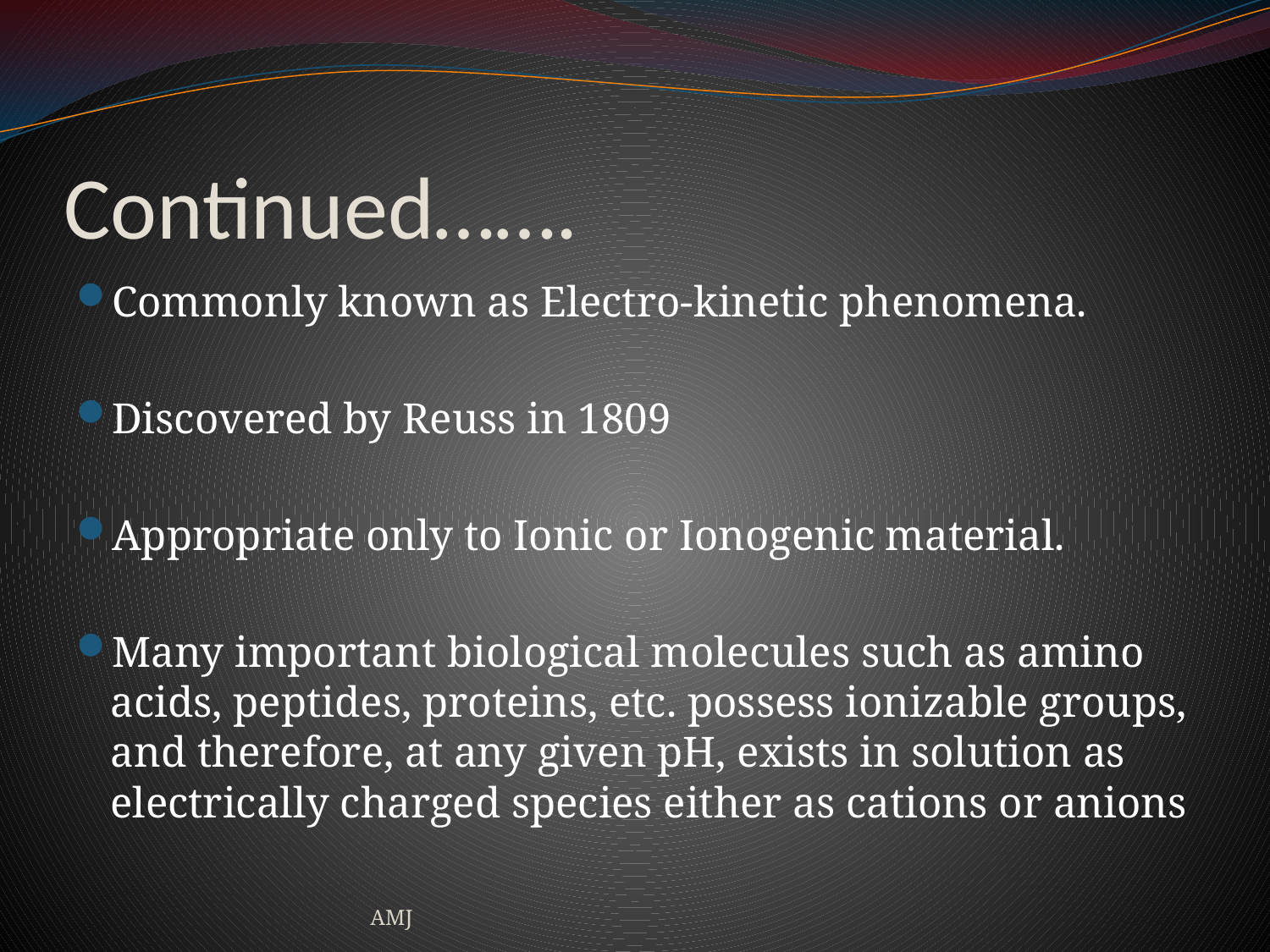

# Continued…….
Commonly known as Electro-kinetic phenomena.

Discovered by Reuss in 1809

Appropriate only to Ionic or Ionogenic material.

Many important biological molecules such as amino acids, peptides, proteins, etc. possess ionizable groups, and therefore, at any given pH, exists in solution as electrically charged species either as cations or anions
AMJ